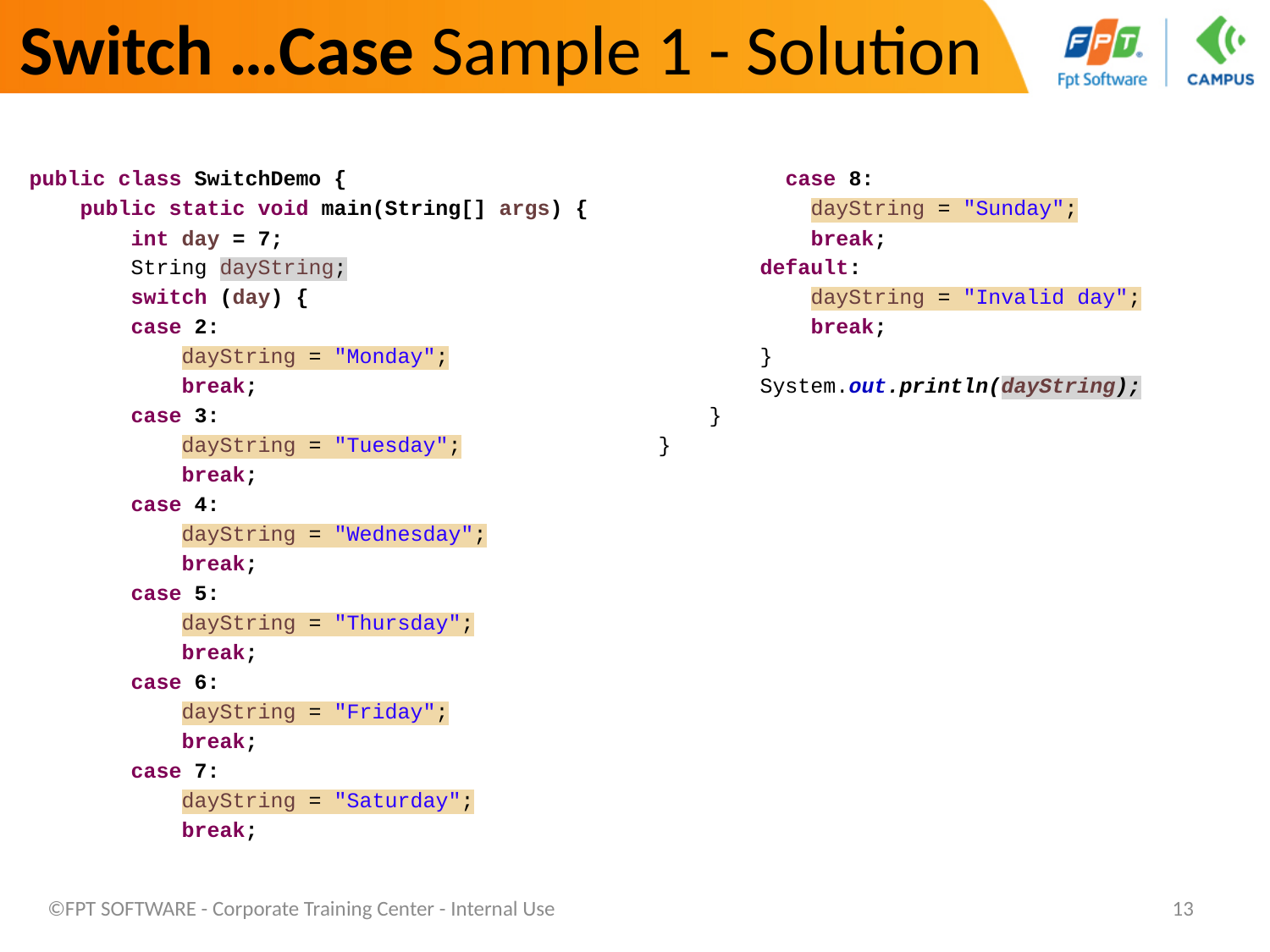

Switch …Case Sample 1 - Solution
public class SwitchDemo {
    public static void main(String[] args) {
        int day = 7;
        String dayString;
        switch (day) {
        case 2:
            dayString = "Monday";
            break;
        case 3:
            dayString = "Tuesday";
            break;
        case 4:
            dayString = "Wednesday";
            break;
        case 5:
            dayString = "Thursday";
            break;
        case 6:
            dayString = "Friday";
            break;
        case 7:
            dayString = "Saturday";
            break;
	case 8:
            dayString = "Sunday";
            break;
        default:
            dayString = "Invalid day";
            break;
        }
        System.out.println(dayString);
    }
}
©FPT SOFTWARE - Corporate Training Center - Internal Use
13